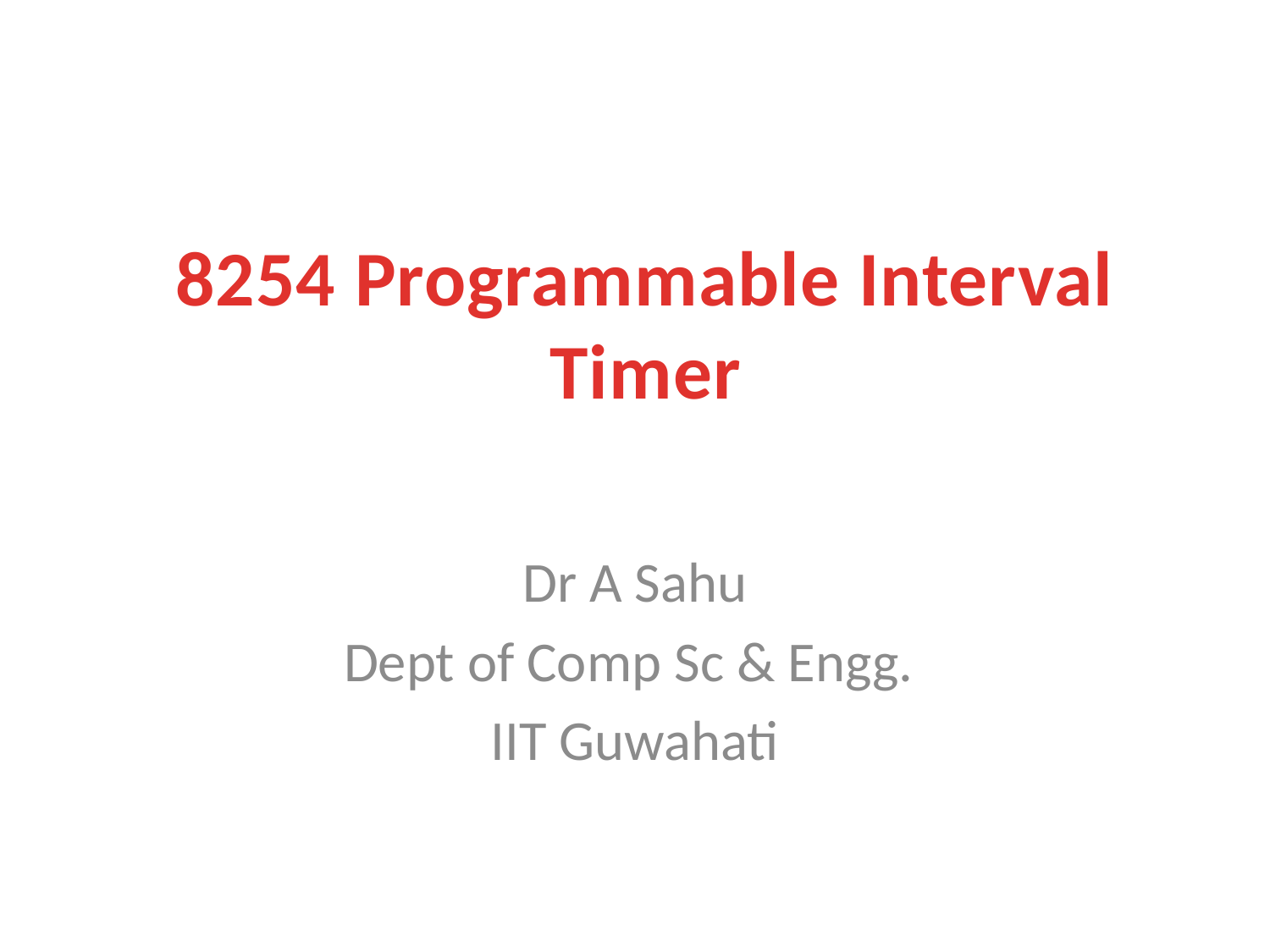

# 8254 Programmable Interval Timer
Dr A Sahu
Dept of Comp Sc & Engg.
IIT Guwahati